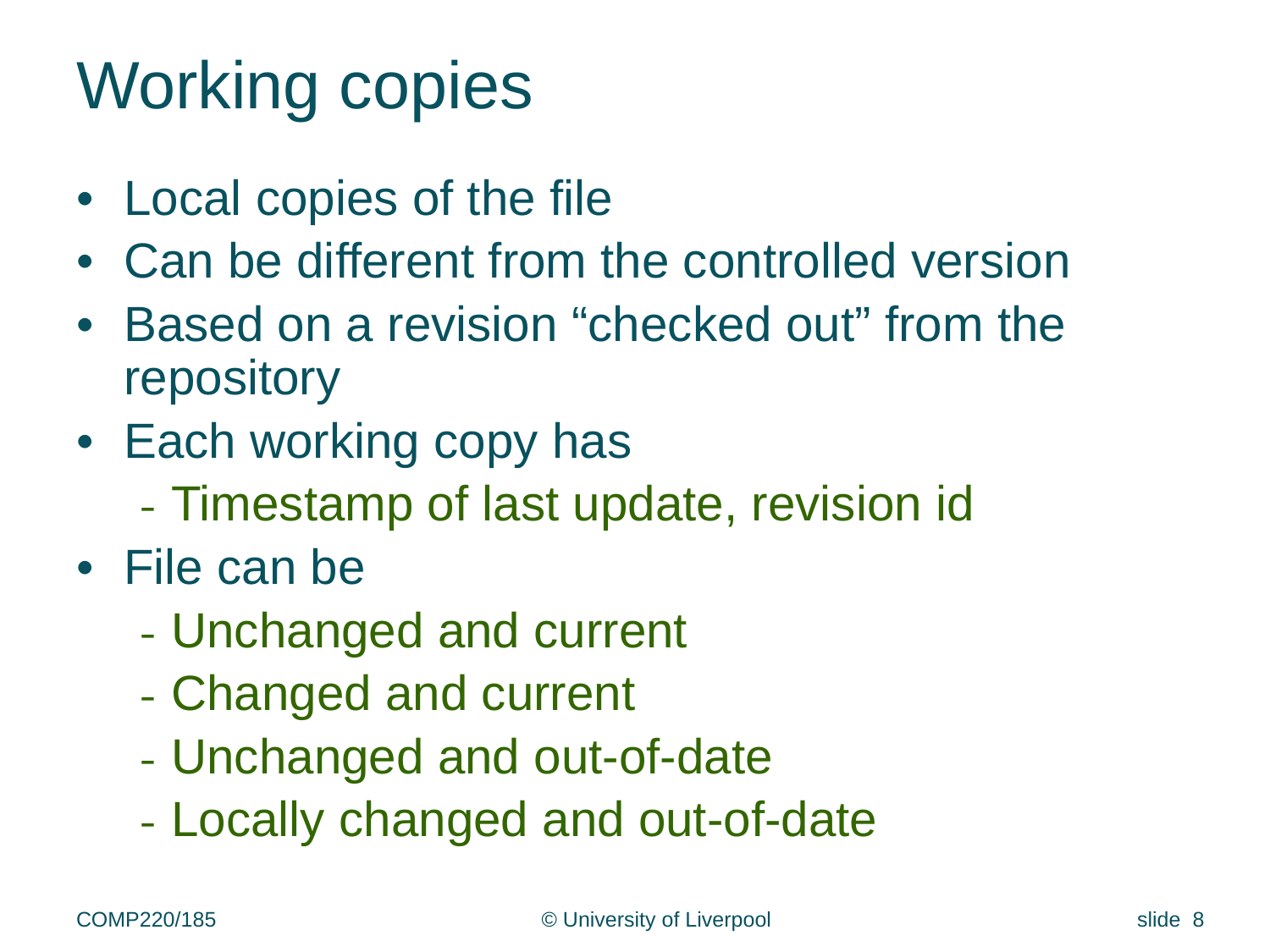

# Working copies
Local copies of the file
Can be different from the controlled version
Based on a revision “checked out” from the repository
Each working copy has
Timestamp of last update, revision id
File can be
Unchanged and current
Changed and current
Unchanged and out-of-date
Locally changed and out-of-date

COMP220/185
© University of Liverpool
slide  8